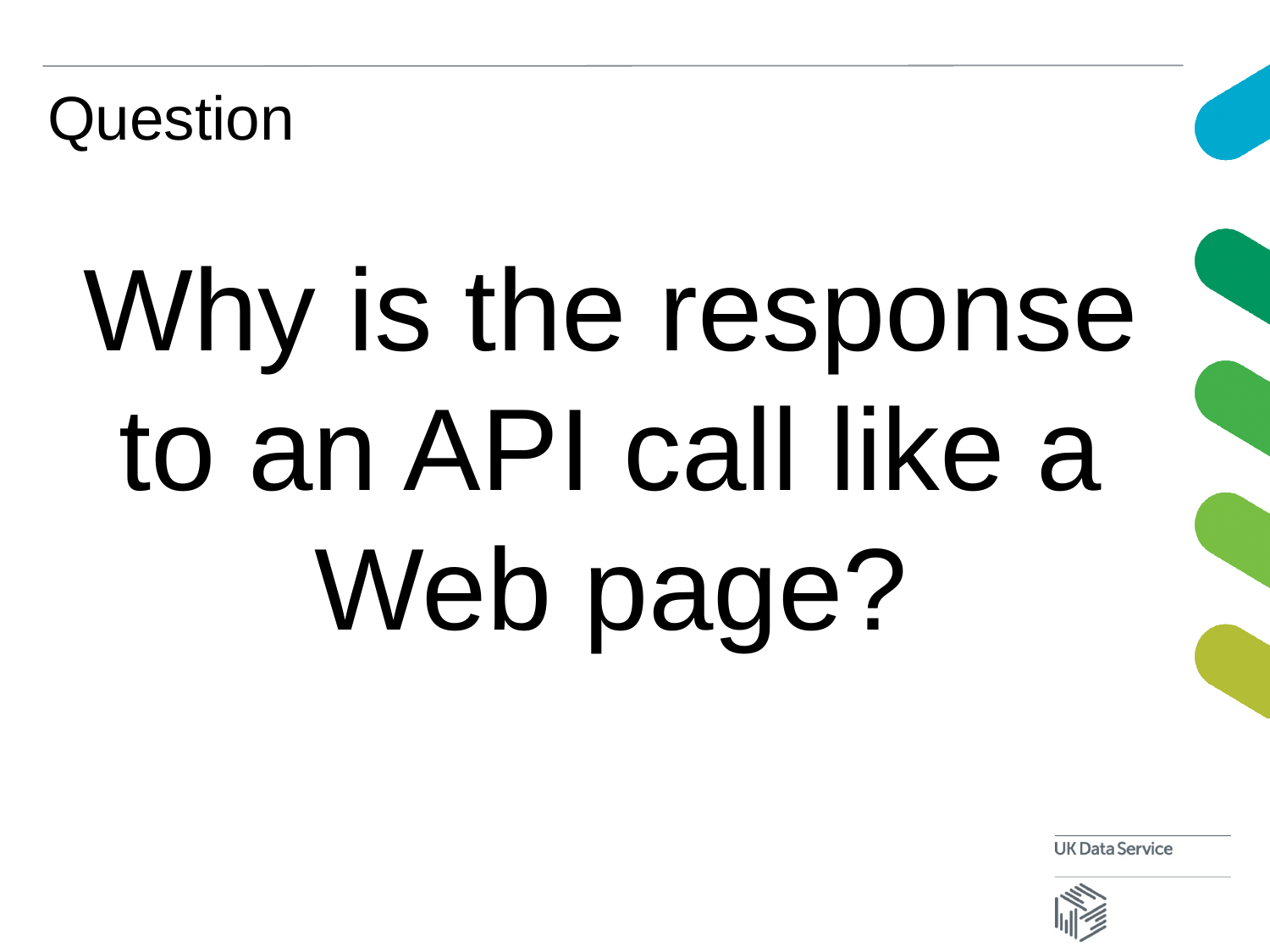

# Question
Why is the response to an API call like a Web page?